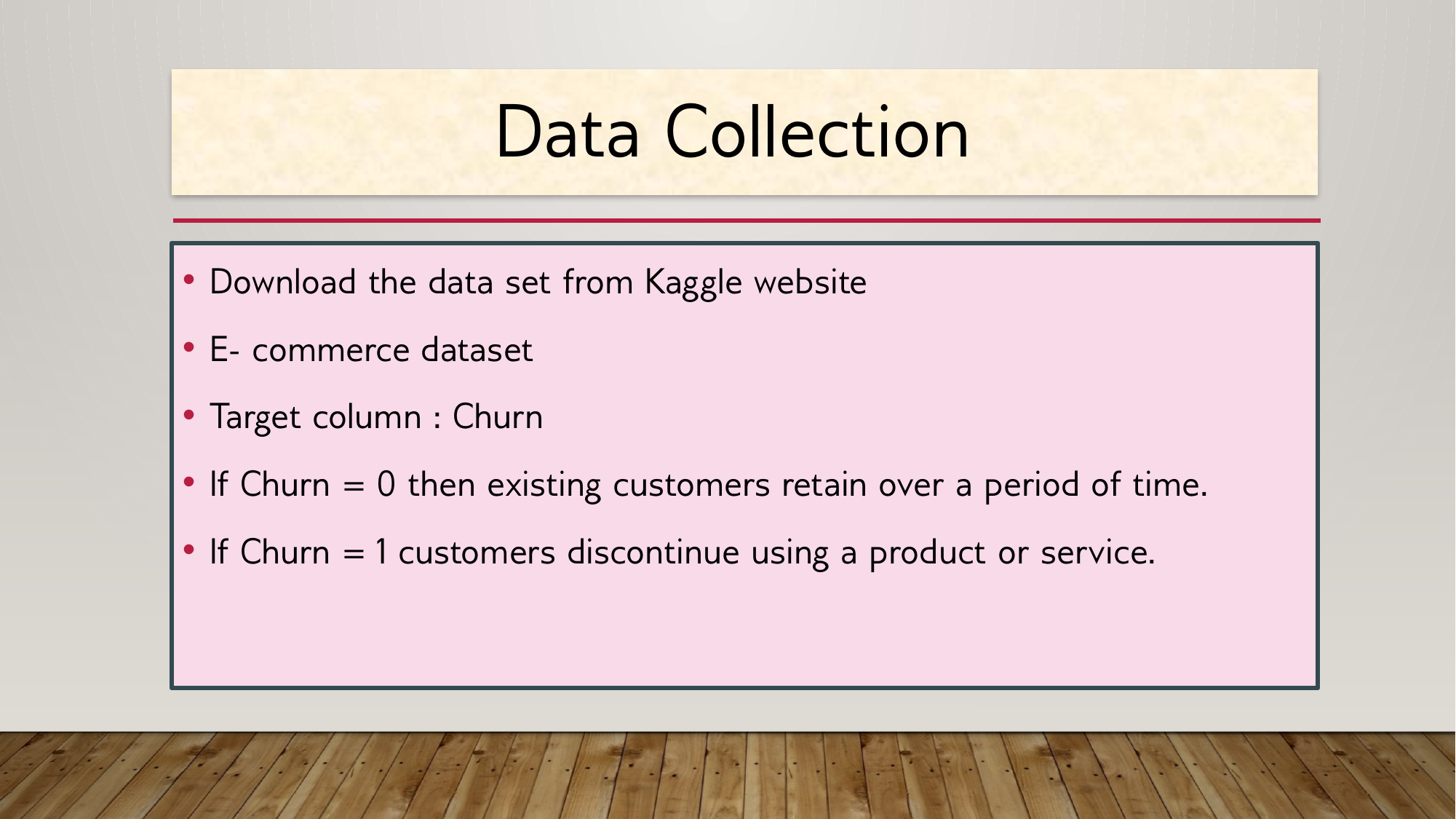

# Data Collection
Download the data set from Kaggle website
E- commerce dataset
Target column : Churn
If Churn = 0 then existing customers retain over a period of time.
If Churn = 1 customers discontinue using a product or service.